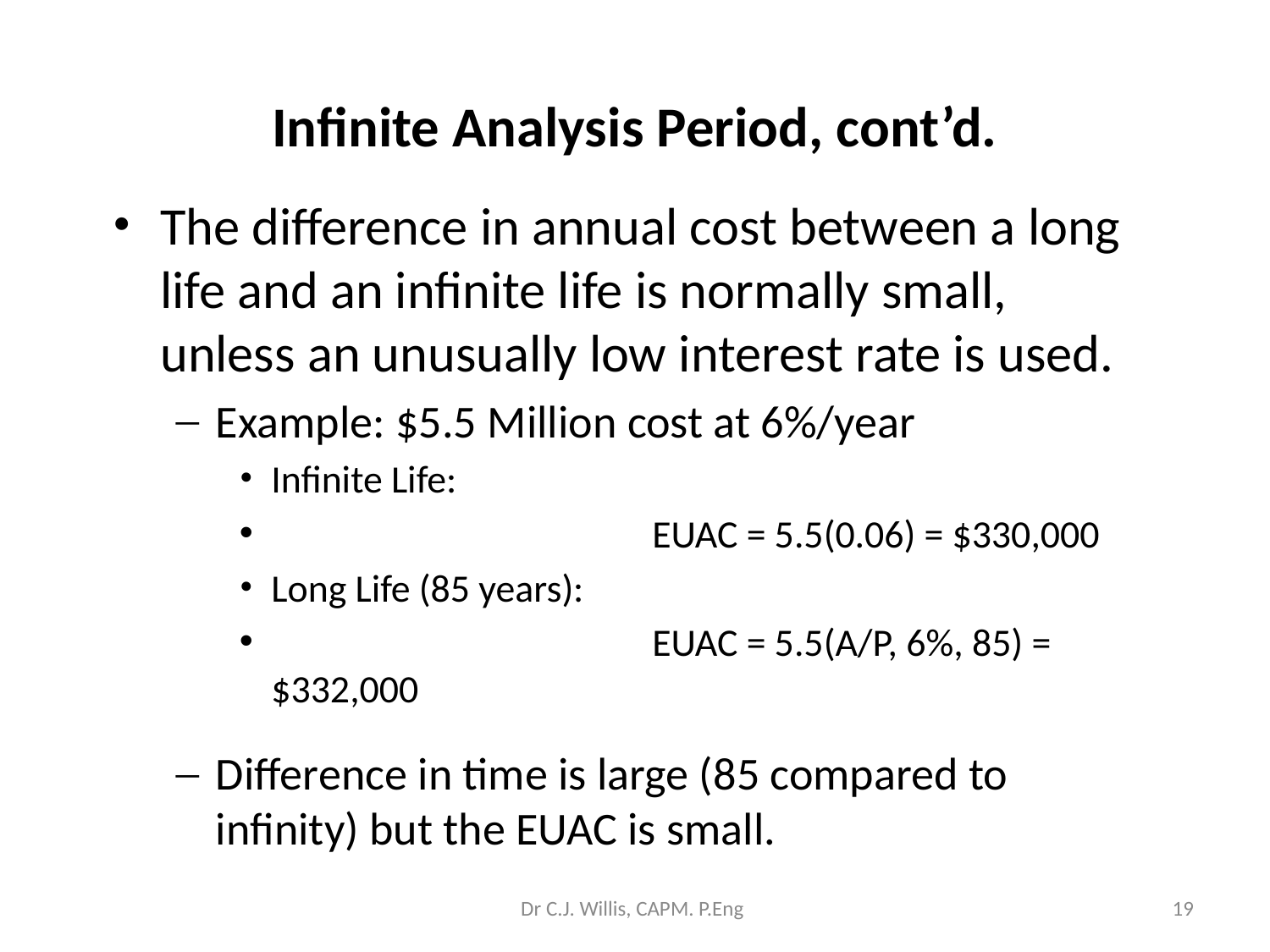

# Infinite Analysis Period, cont’d.
The difference in annual cost between a long life and an infinite life is normally small, unless an unusually low interest rate is used.
Example: $5.5 Million cost at 6%/year
Infinite Life:
			EUAC = 5.5(0.06) = $330,000
Long Life (85 years):
			EUAC = 5.5(A/P, 6%, 85) = $332,000

Difference in time is large (85 compared to infinity) but the EUAC is small.

Dr C.J. Willis, CAPM. P.Eng
19